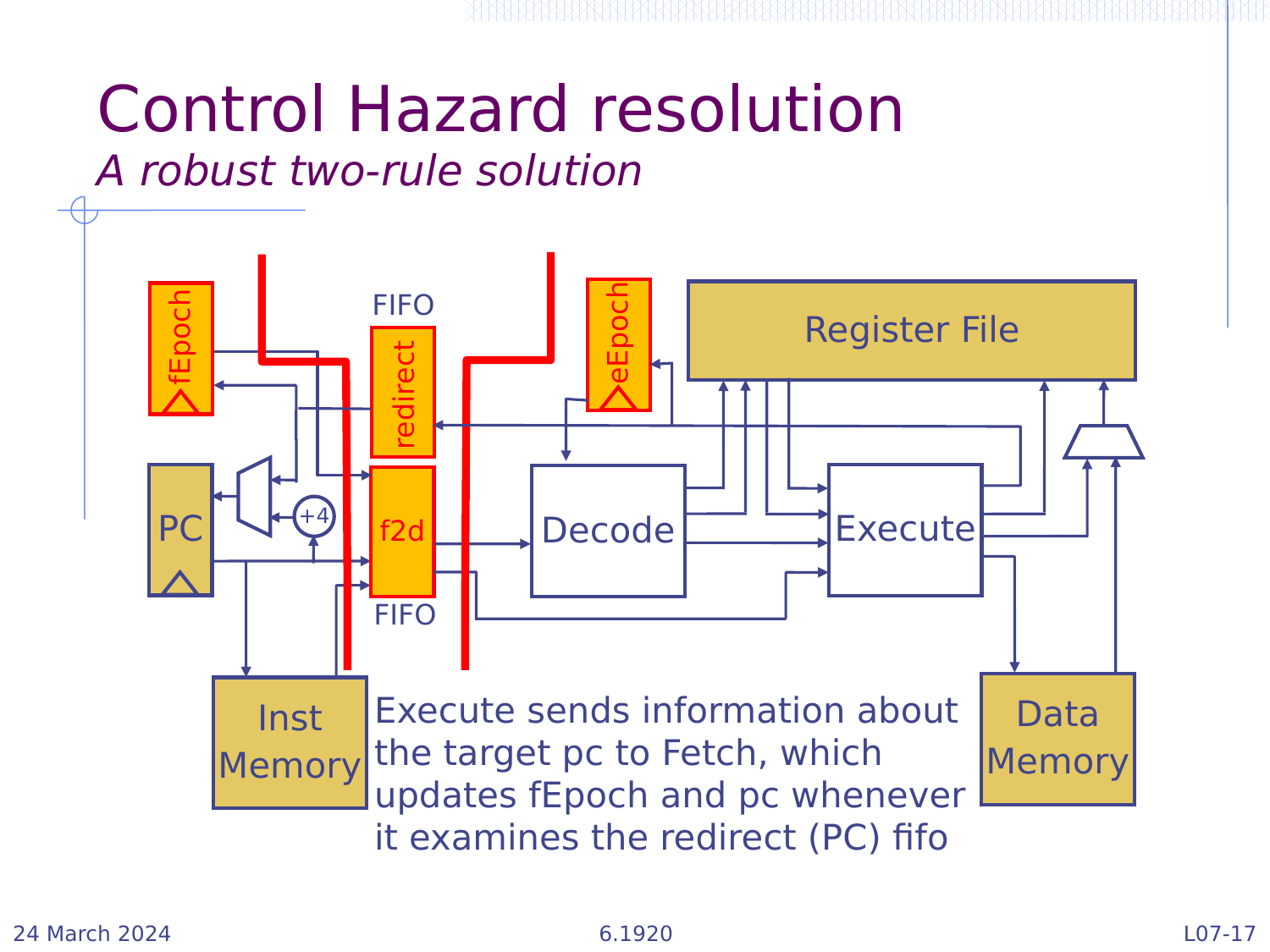

Control Hazard resolution
A robust two-rule solution

eEpoch

fEpoch

FIFO
Register File

redirect

PC
Execute
Decode
f2d

+4

FIFO

Data
Memory
Inst
Memory
Execute sends information about the target pc to Fetch, which  updates fEpoch and pc whenever it examines the redirect (PC) fifo
24 March 2024
6.1920
L07-17